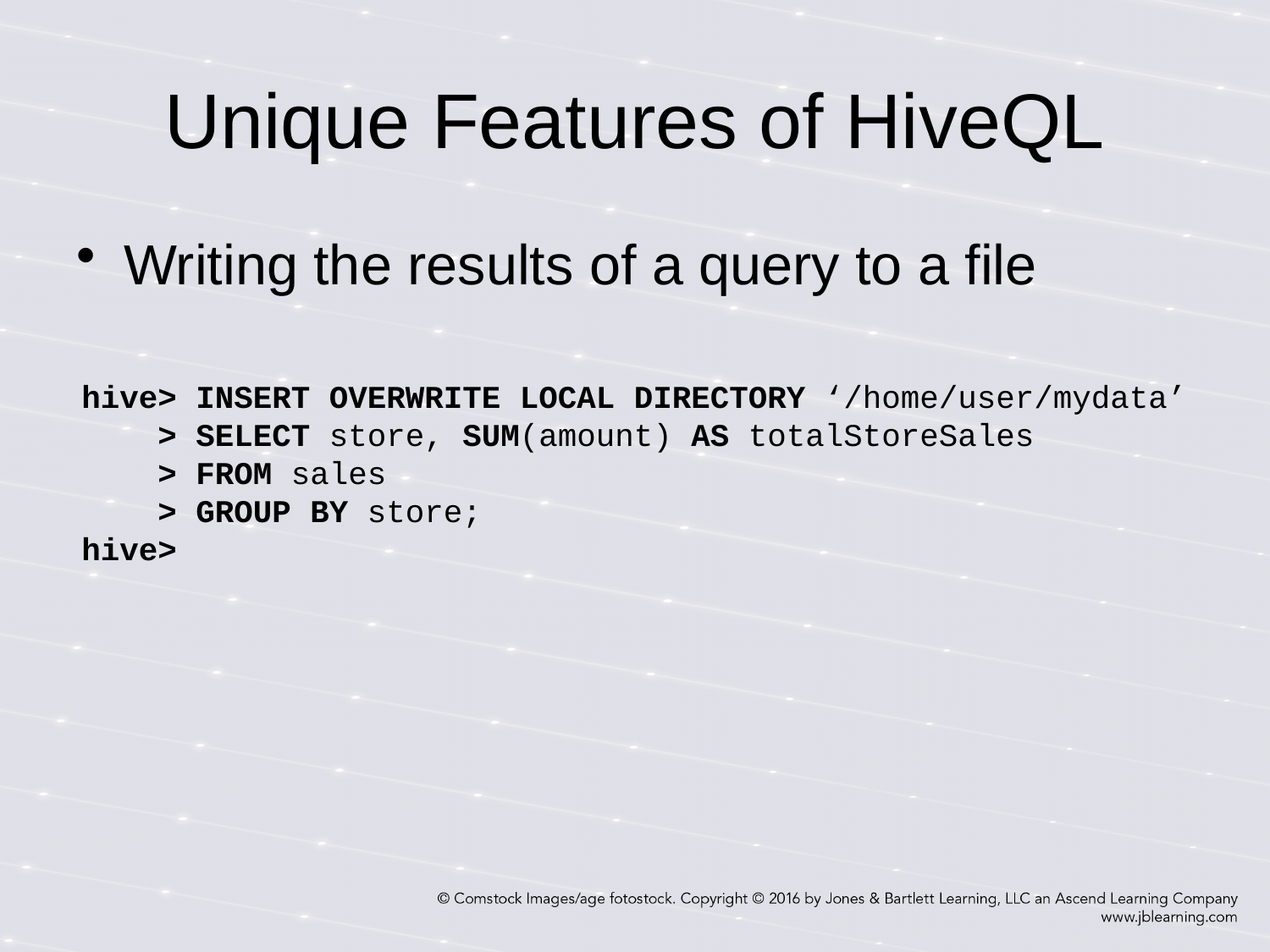

# Unique Features of HiveQL
Writing the results of a query to a file
hive> INSERT OVERWRITE LOCAL DIRECTORY ‘/home/user/mydata’
    > SELECT store, SUM(amount) AS totalStoreSales
    > FROM sales
    > GROUP BY store;
hive>